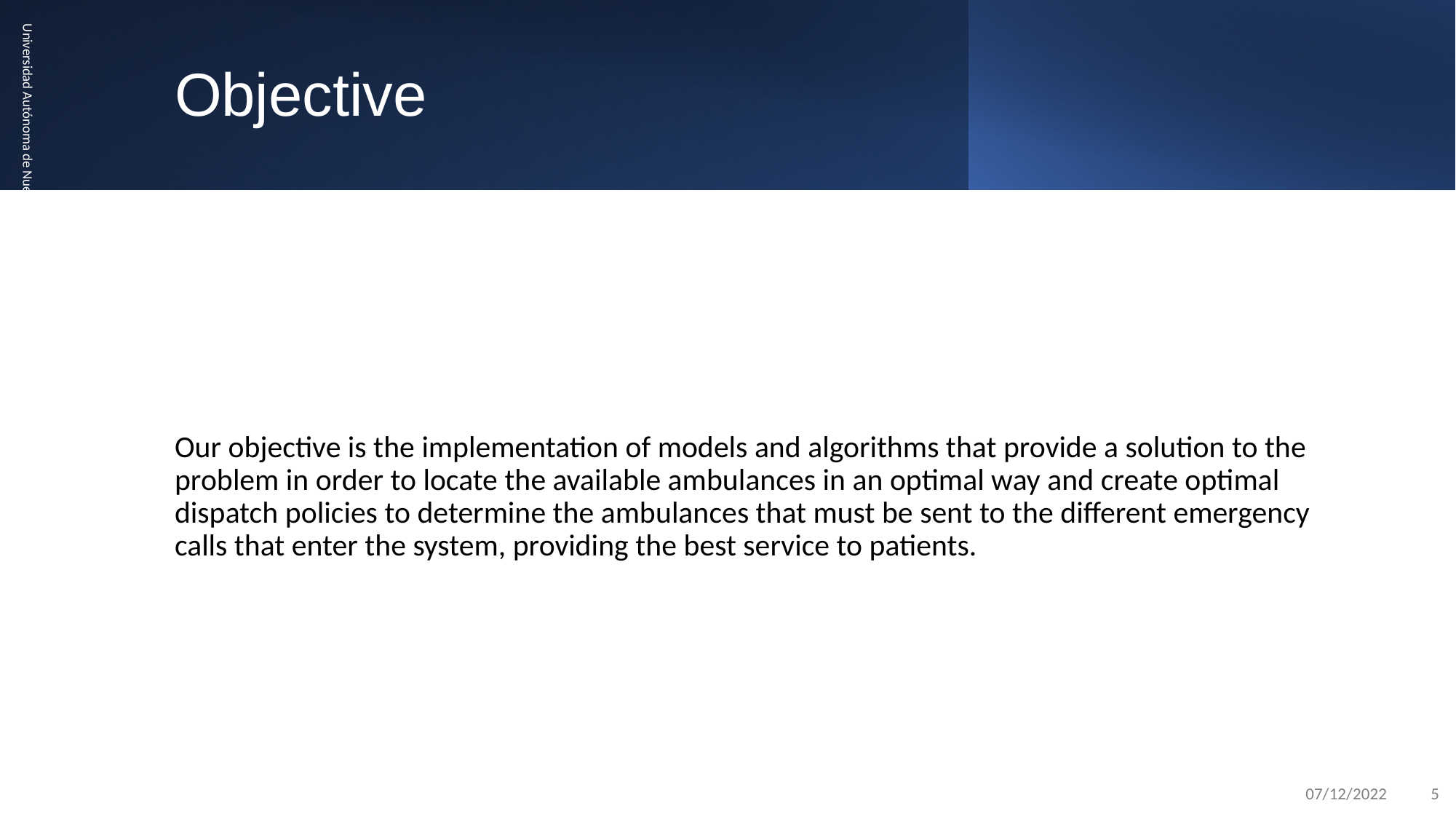

# Objective
Universidad Autónoma de Nuevo León. M. C. Beatriz Alejandra García Ramos
Our objective is the implementation of models and algorithms that provide a solution to the problem in order to locate the available ambulances in an optimal way and create optimal dispatch policies to determine the ambulances that must be sent to the different emergency calls that enter the system, providing the best service to patients.
07/12/2022
5